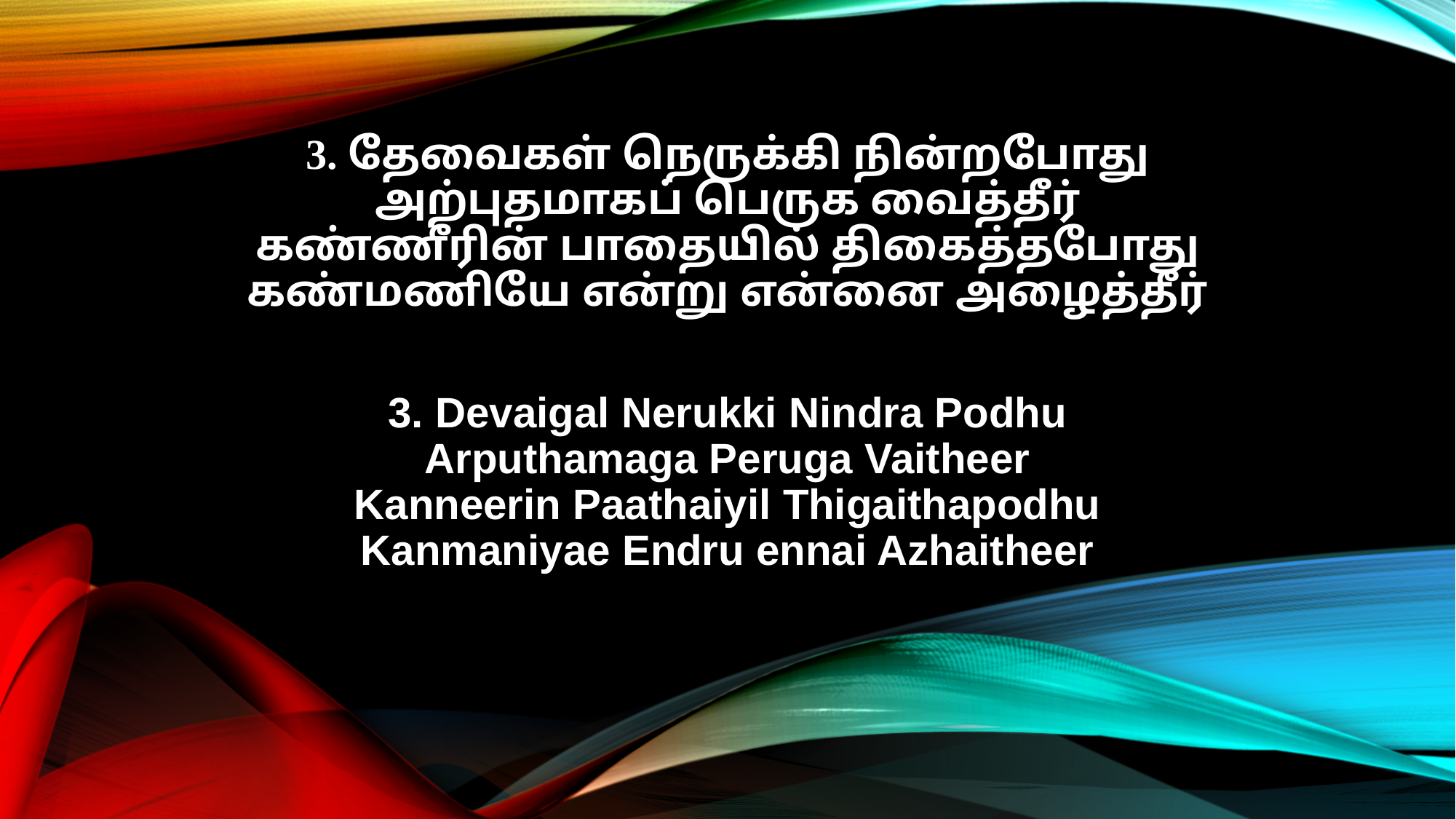

3. தேவைகள் நெருக்கி நின்றபோது
அற்புதமாகப் பெருக வைத்தீர்
கண்ணீரின் பாதையில் திகைத்தபோது
கண்மணியே என்று என்னை அழைத்தீர்

3. Devaigal Nerukki Nindra Podhu
Arputhamaga Peruga Vaitheer
Kanneerin Paathaiyil Thigaithapodhu
Kanmaniyae Endru ennai Azhaitheer